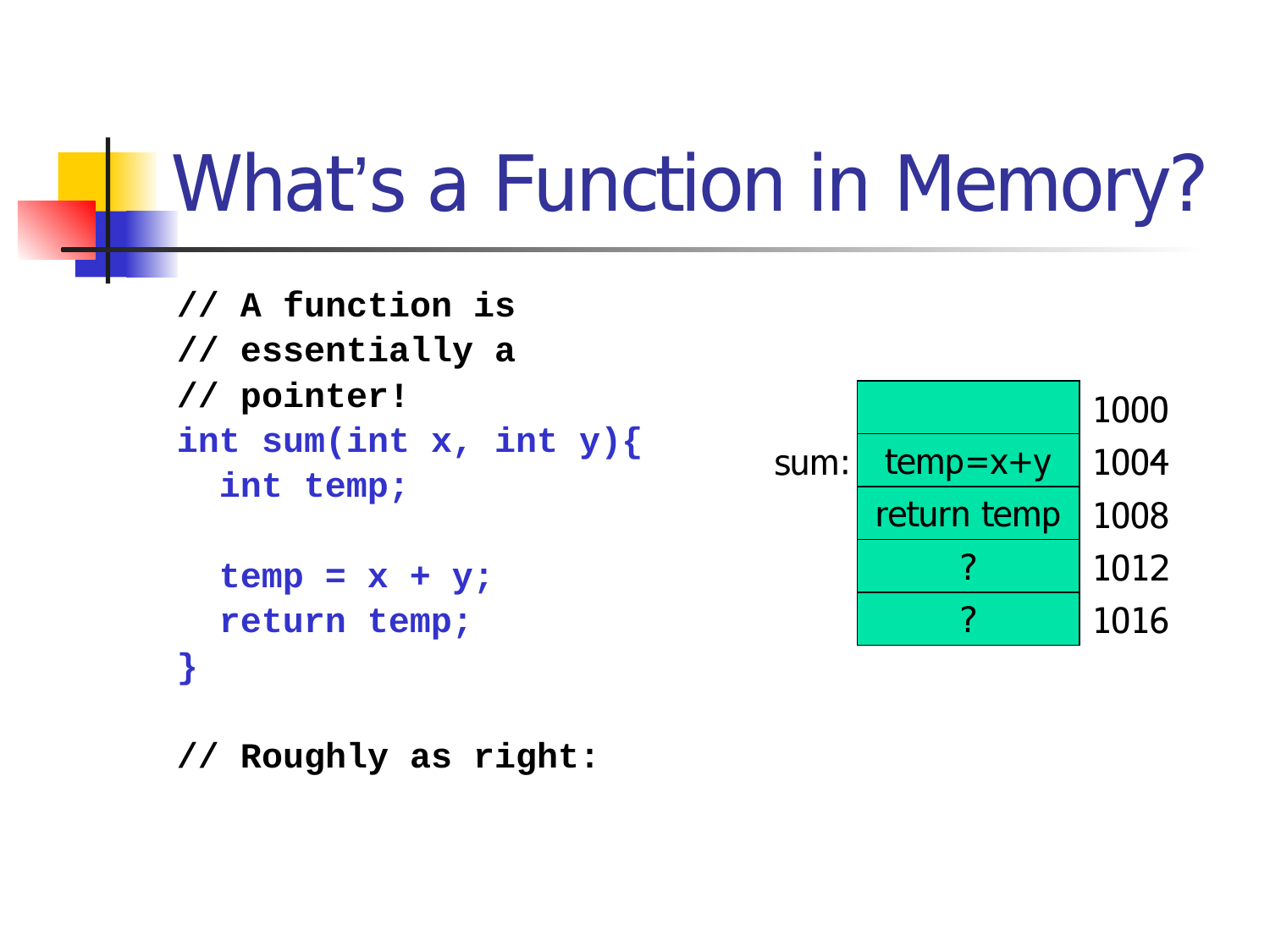

# What’s a Function in Memory?
// A function is
// essentially a
// pointer!
int sum(int x, int y){
  int temp;

  temp = x + y;
  return temp;
}

// Roughly as right:

1000
sum:
temp=x+y
1004
return temp
1008
?
1012
?
1016